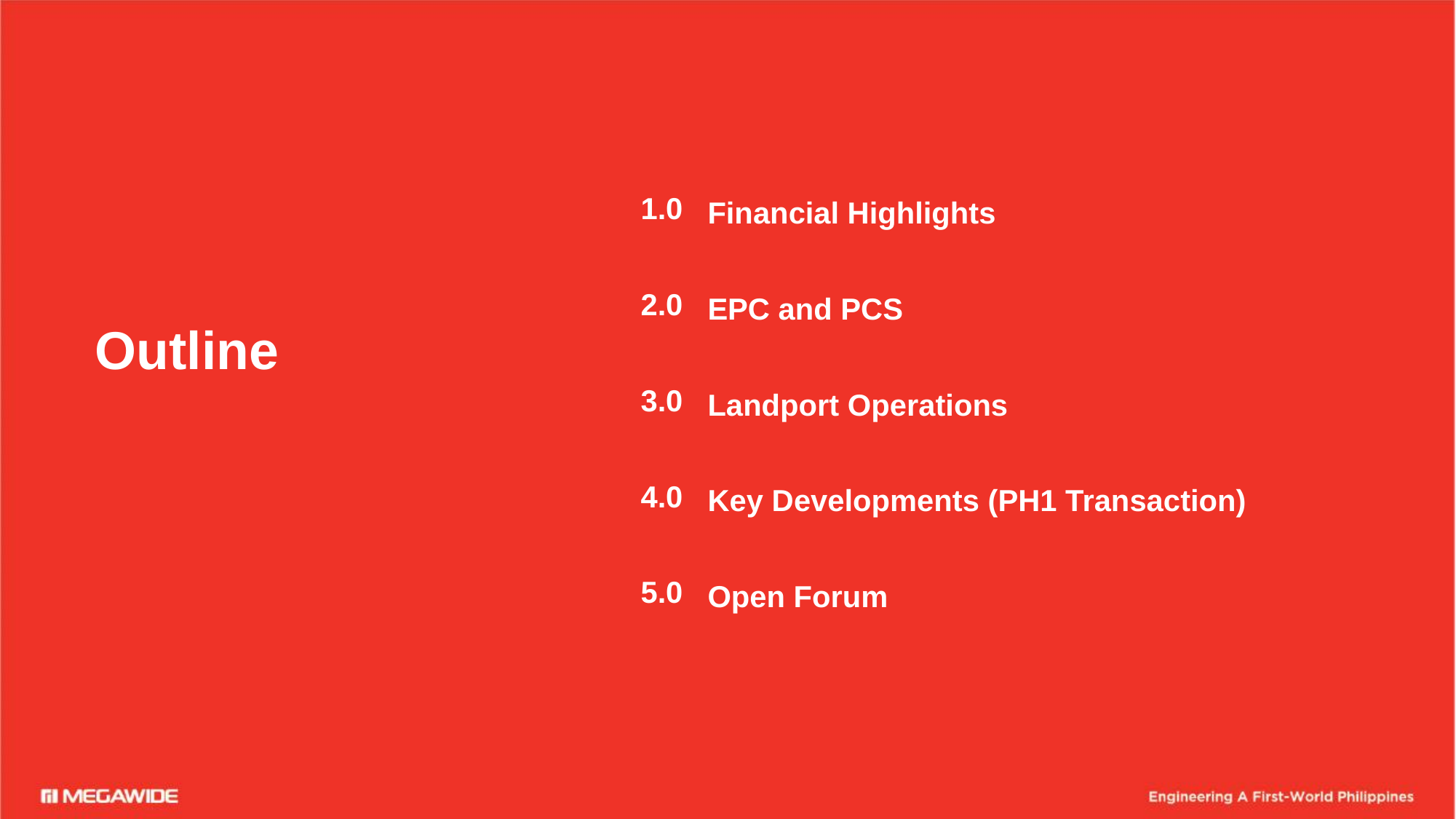

Financial Highlights

EPC and PCS

Landport Operations

Key Developments (PH1 Transaction)

Open Forum

1.0

2.0

3.0

4.0

5.0

# Outline